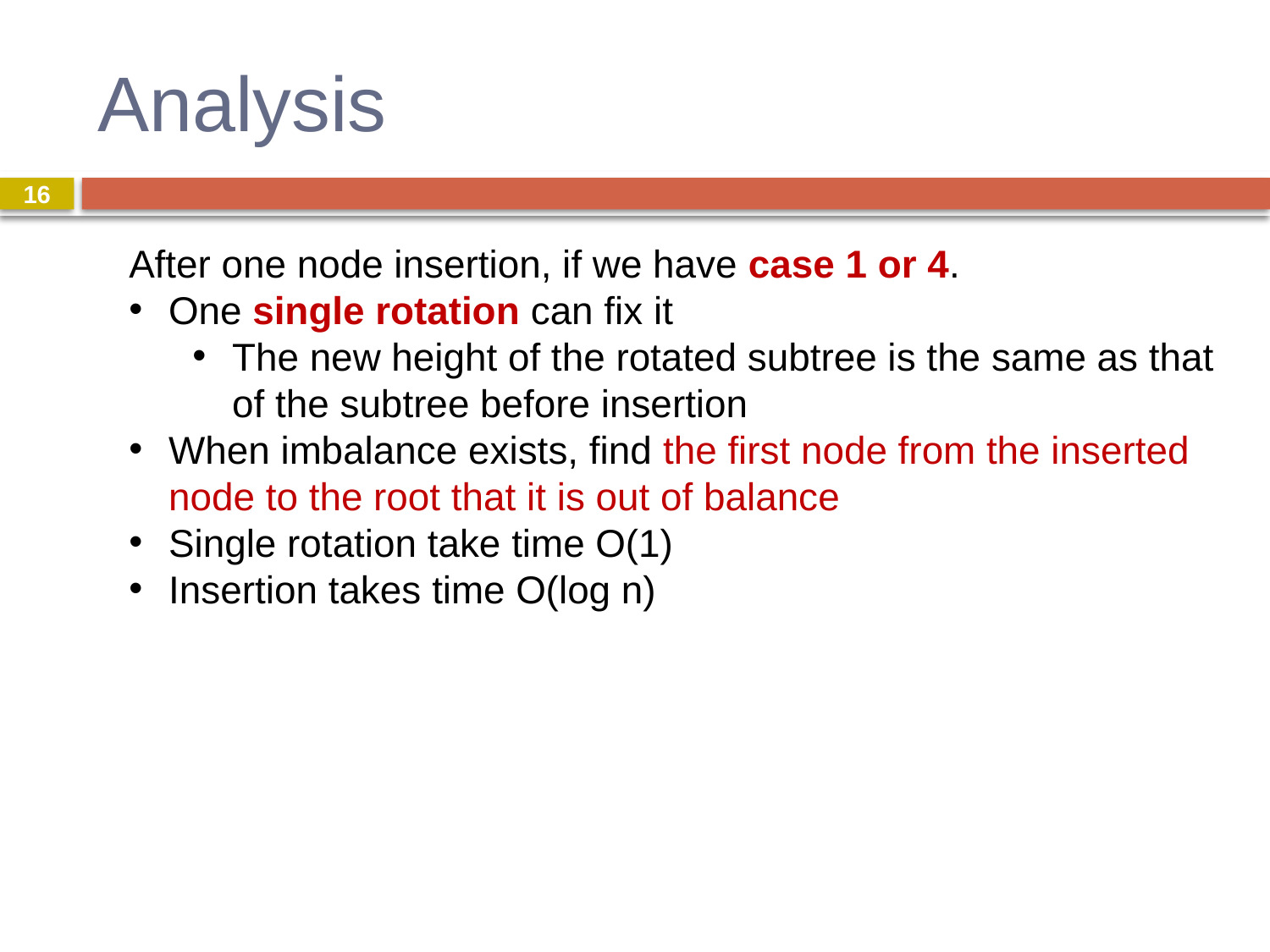

# Analysis
16
After one node insertion, if we have case 1 or 4.
One single rotation can fix it
The new height of the rotated subtree is the same as that of the subtree before insertion
When imbalance exists, find the first node from the inserted node to the root that it is out of balance
Single rotation take time O(1)
Insertion takes time O(log n)